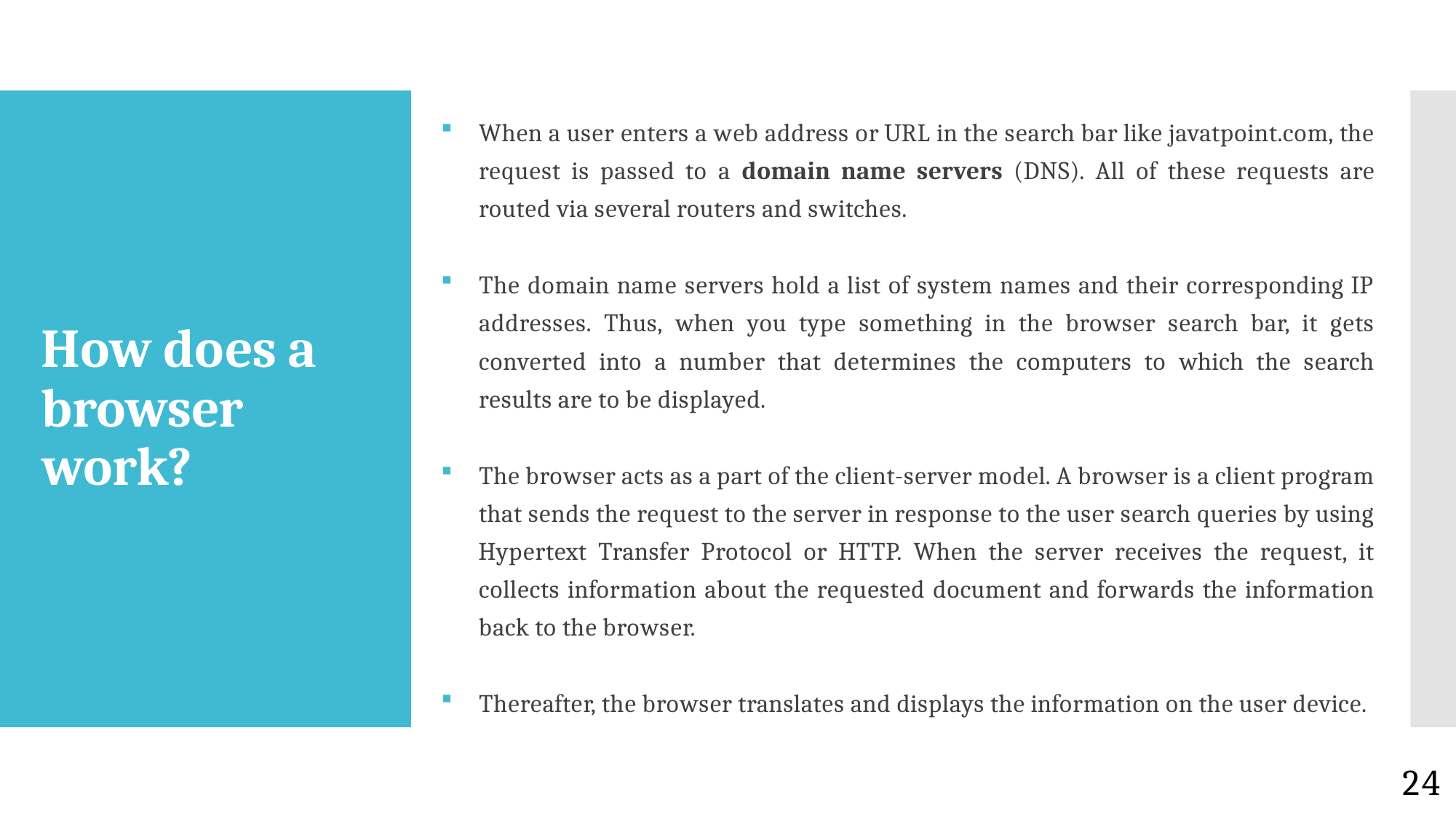

When a user enters a web address or URL in the search bar like javatpoint.com, the request is passed to a domain name servers (DNS). All of these requests are routed via several routers and switches.

The domain name servers hold a list of system names and their corresponding IP addresses. Thus, when you type something in the browser search bar, it gets converted into a number that determines the computers to which the search results are to be displayed.

The browser acts as a part of the client-server model. A browser is a client program that sends the request to the server in response to the user search queries by using Hypertext Transfer Protocol or HTTP. When the server receives the request, it collects information about the requested document and forwards the information back to the browser.

Thereafter, the browser translates and displays the information on the user device.

# How does a browser work?
24